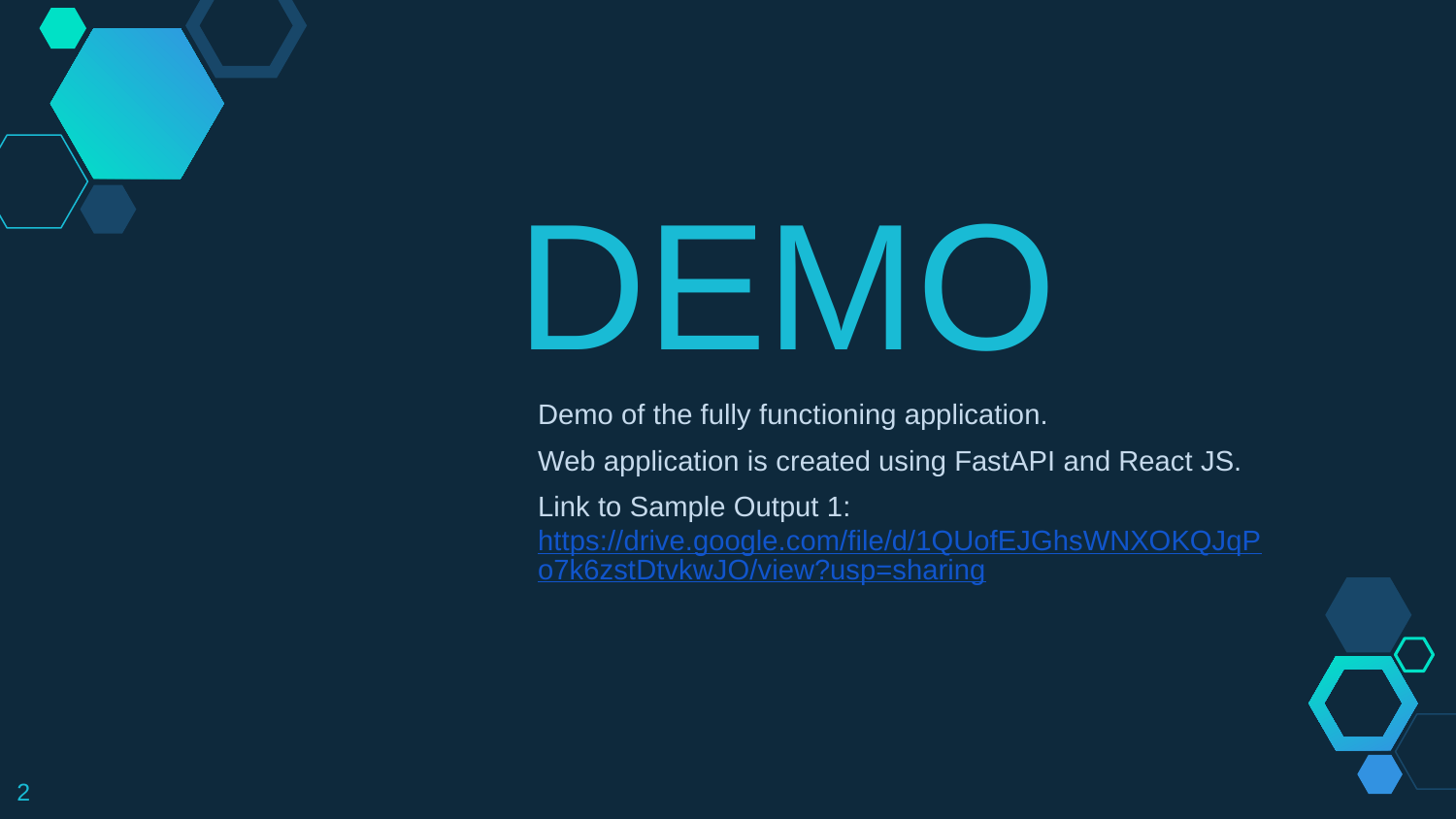

DEMO
Demo of the fully functioning application.
Web application is created using FastAPI and React JS.
Link to Sample Output 1: https://drive.google.com/file/d/1QUofEJGhsWNXOKQJqPo7k6zstDtvkwJO/view?usp=sharing

2